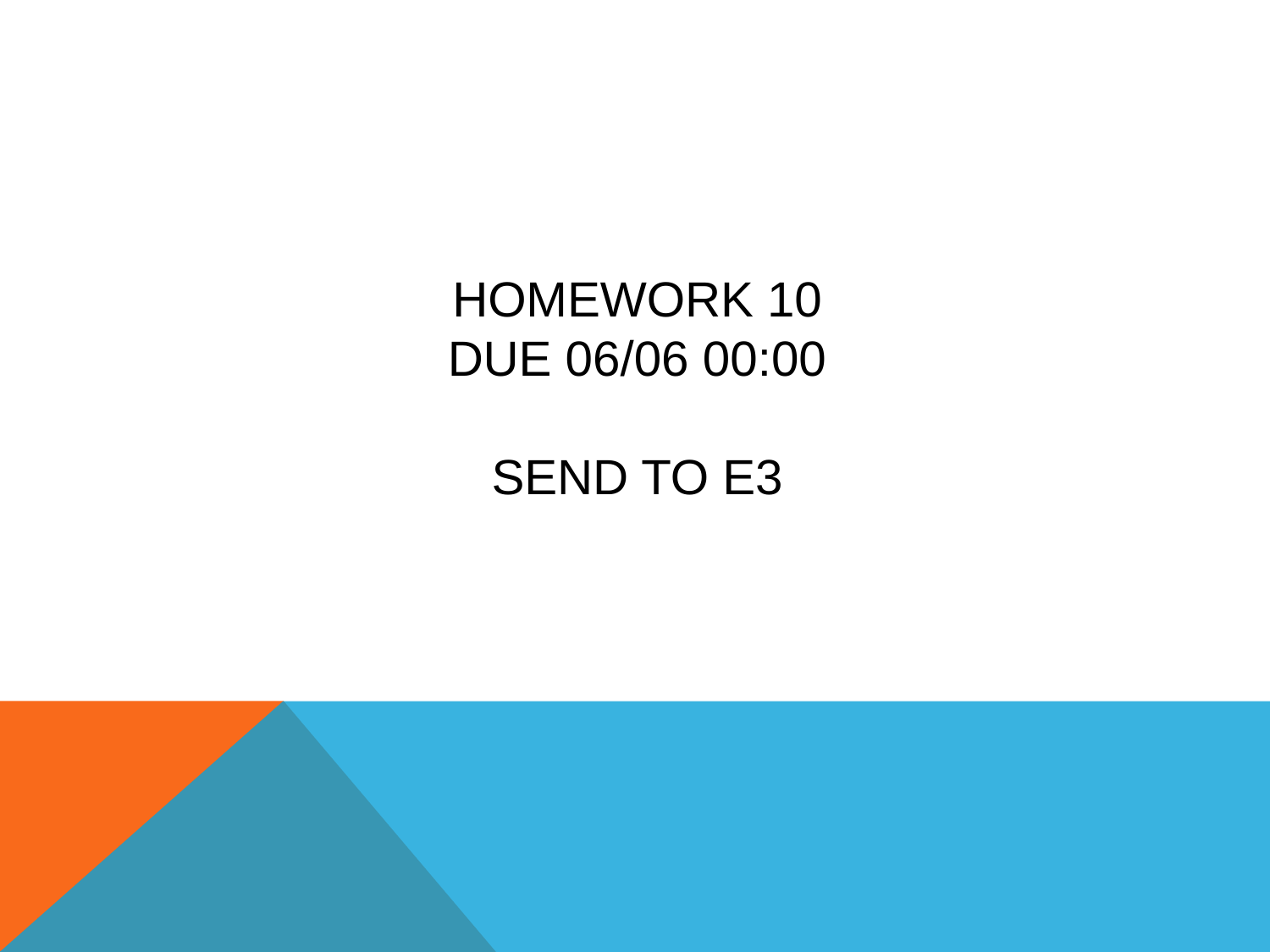

# HOMEWORK 10 Due 06/06 00:00 send to e3